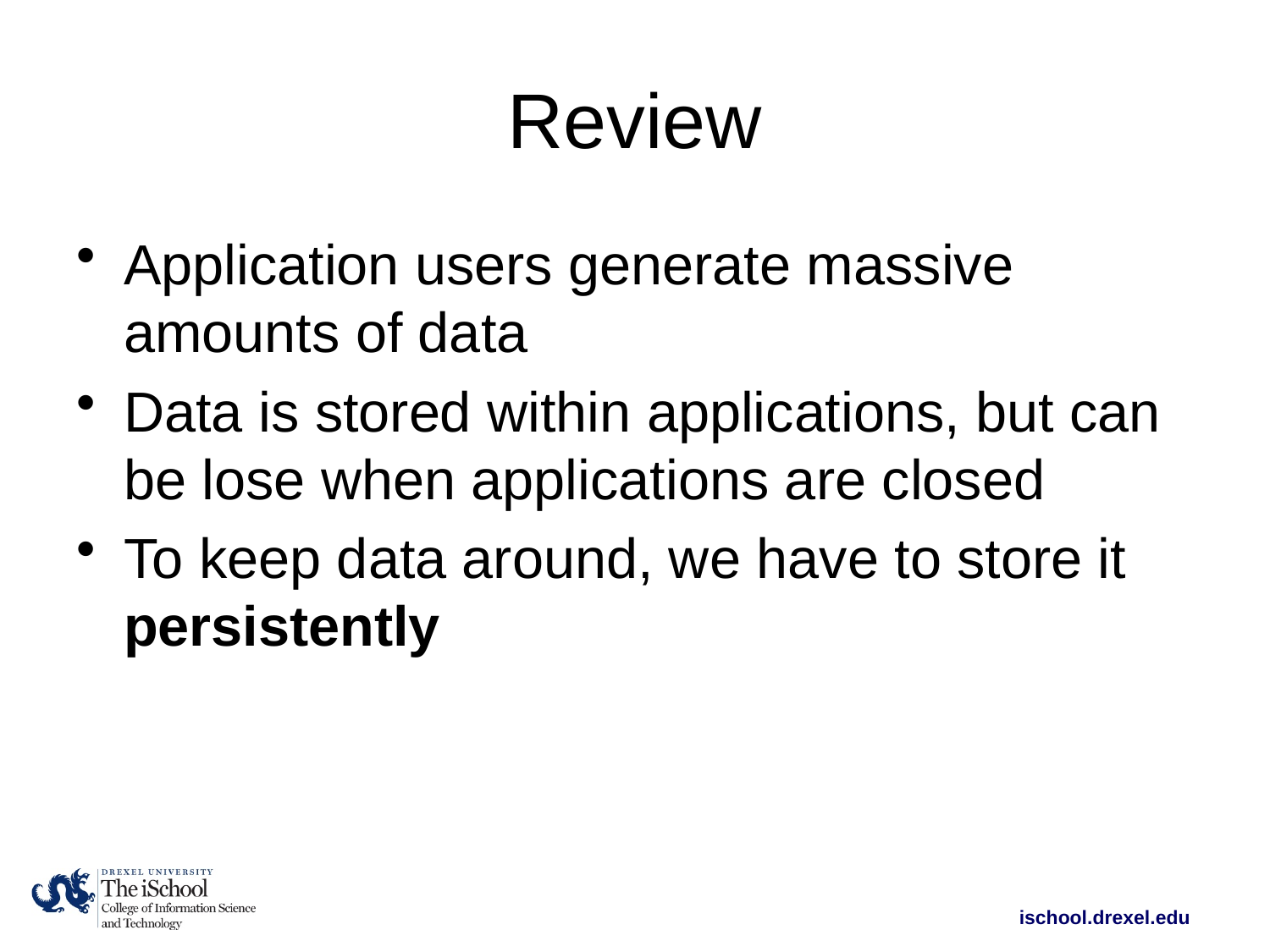

# Review
Application users generate massive amounts of data
Data is stored within applications, but can be lose when applications are closed
To keep data around, we have to store it persistently